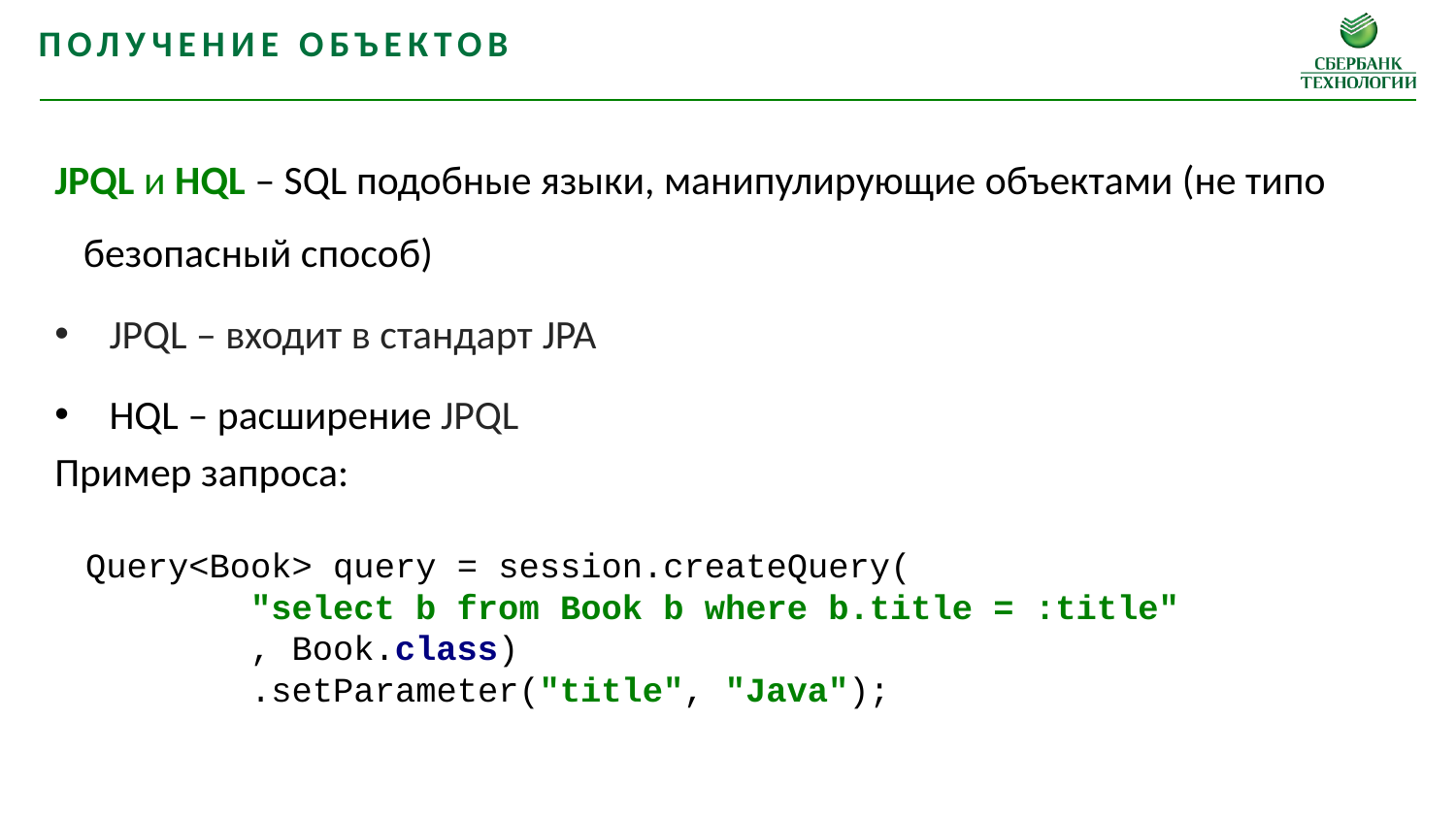

Получение объектов
JPQL и HQL – SQL подобные языки, манипулирующие объектами (не типо безопасный способ)
JPQL – входит в стандарт JPA
HQL – расширение JPQL
Пример запроса:

Query<Book> query = session.createQuery(
        "select b from Book b where b.title = :title"
        , Book.class)
        .setParameter("title", "Java");